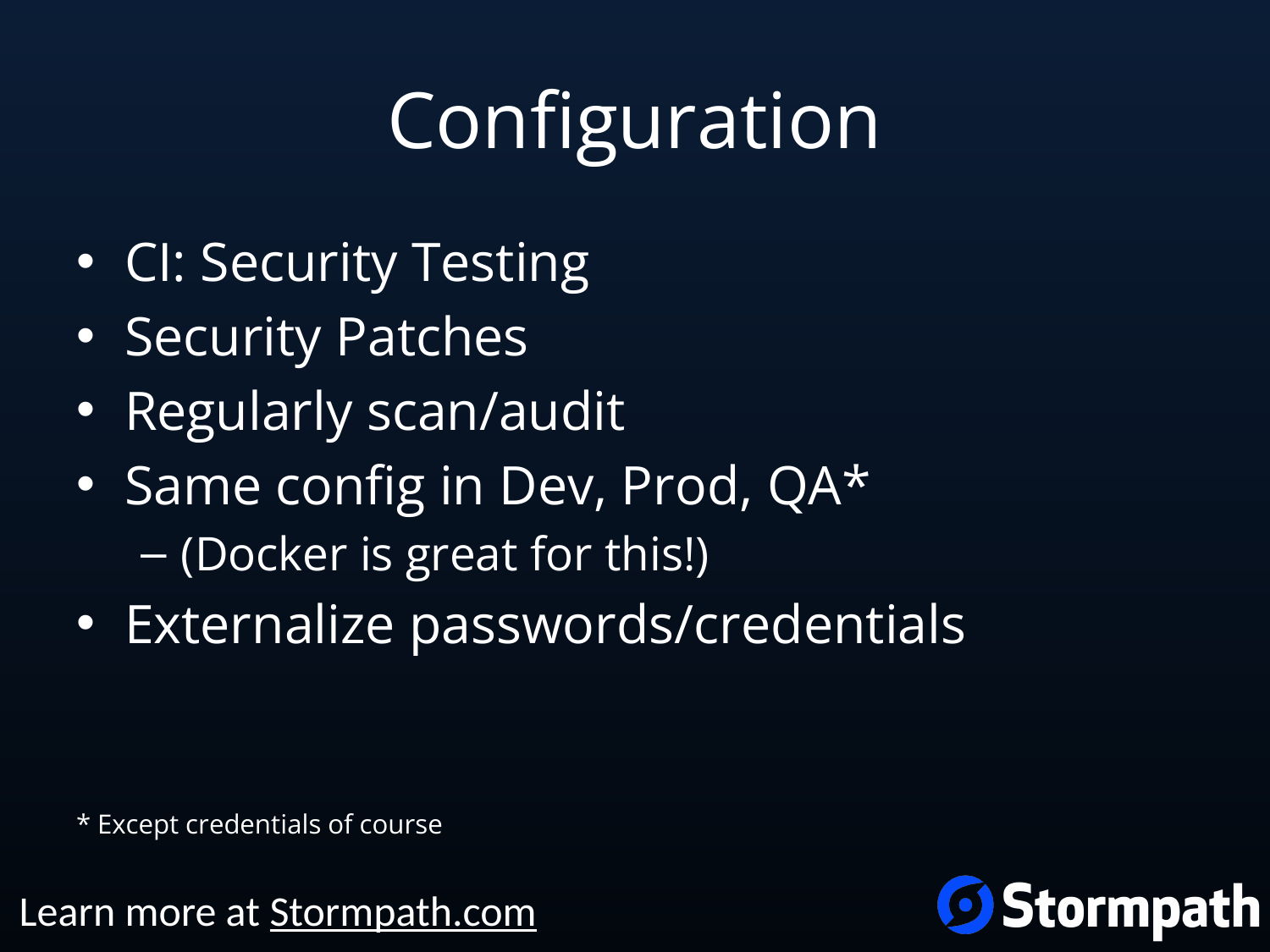

# Configuration
CI: Security Testing
Security Patches
Regularly scan/audit
Same config in Dev, Prod, QA*
(Docker is great for this!)
Externalize passwords/credentials

* Except credentials of course
Learn more at Stormpath.com